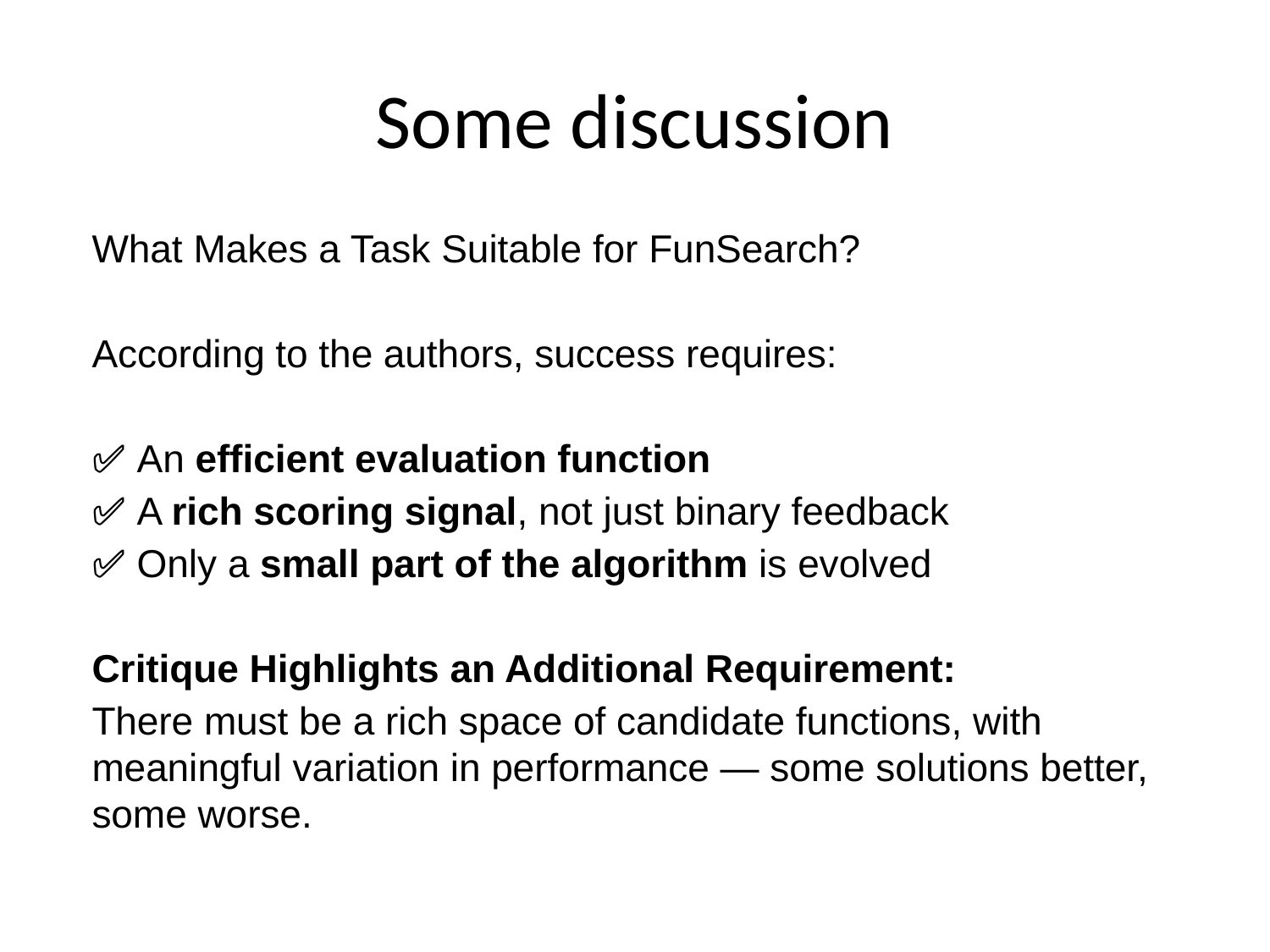

# Some discussion
What Makes a Task Suitable for FunSearch?

According to the authors, success requires:

✅ An efficient evaluation function
✅ A rich scoring signal, not just binary feedback
✅ Only a small part of the algorithm is evolved

Critique Highlights an Additional Requirement:
There must be a rich space of candidate functions, with meaningful variation in performance — some solutions better, some worse.